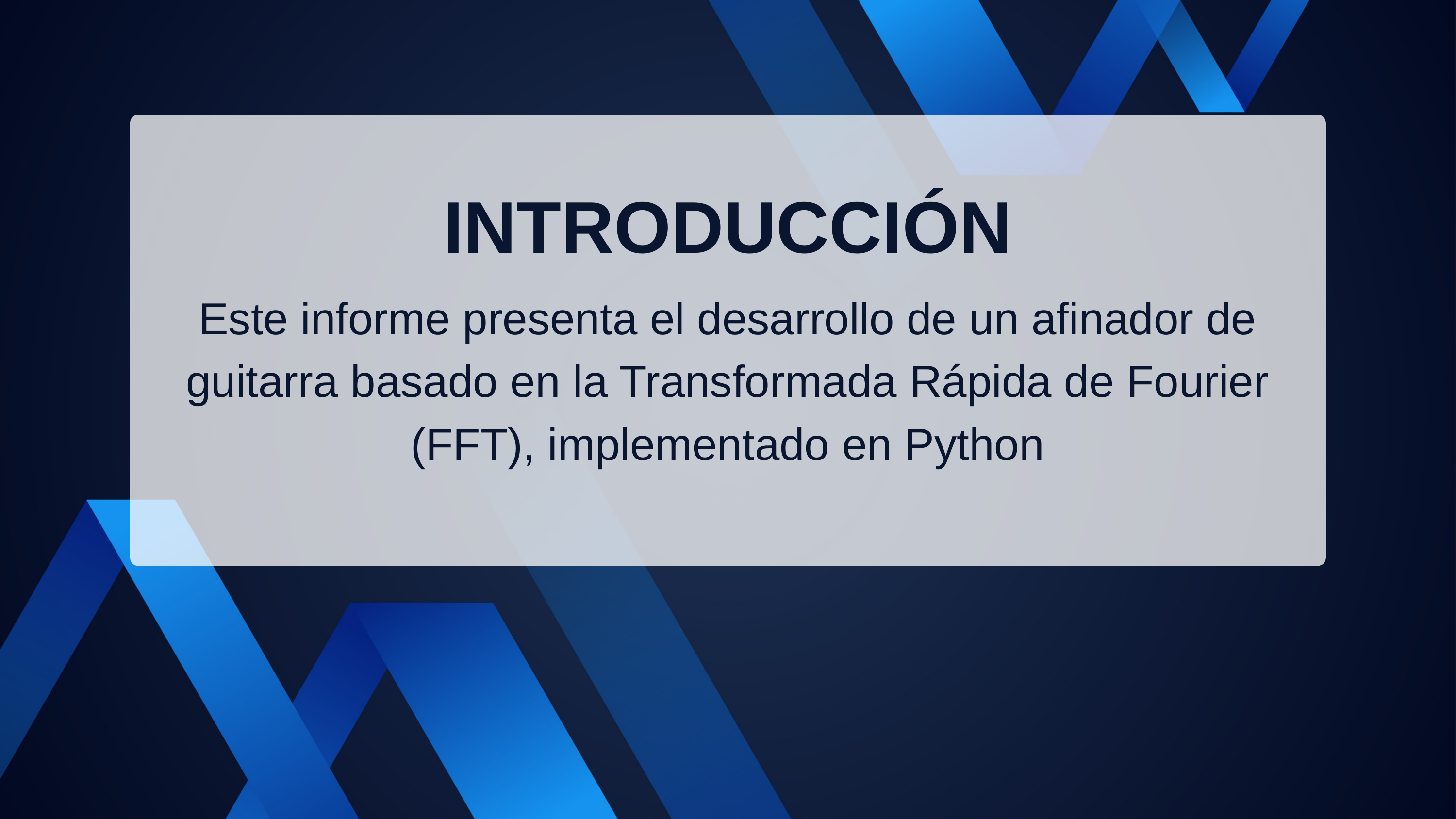

INTRODUCCIÓN
Este informe presenta el desarrollo de un afinador de guitarra basado en la Transformada Rápida de Fourier (FFT), implementado en Python